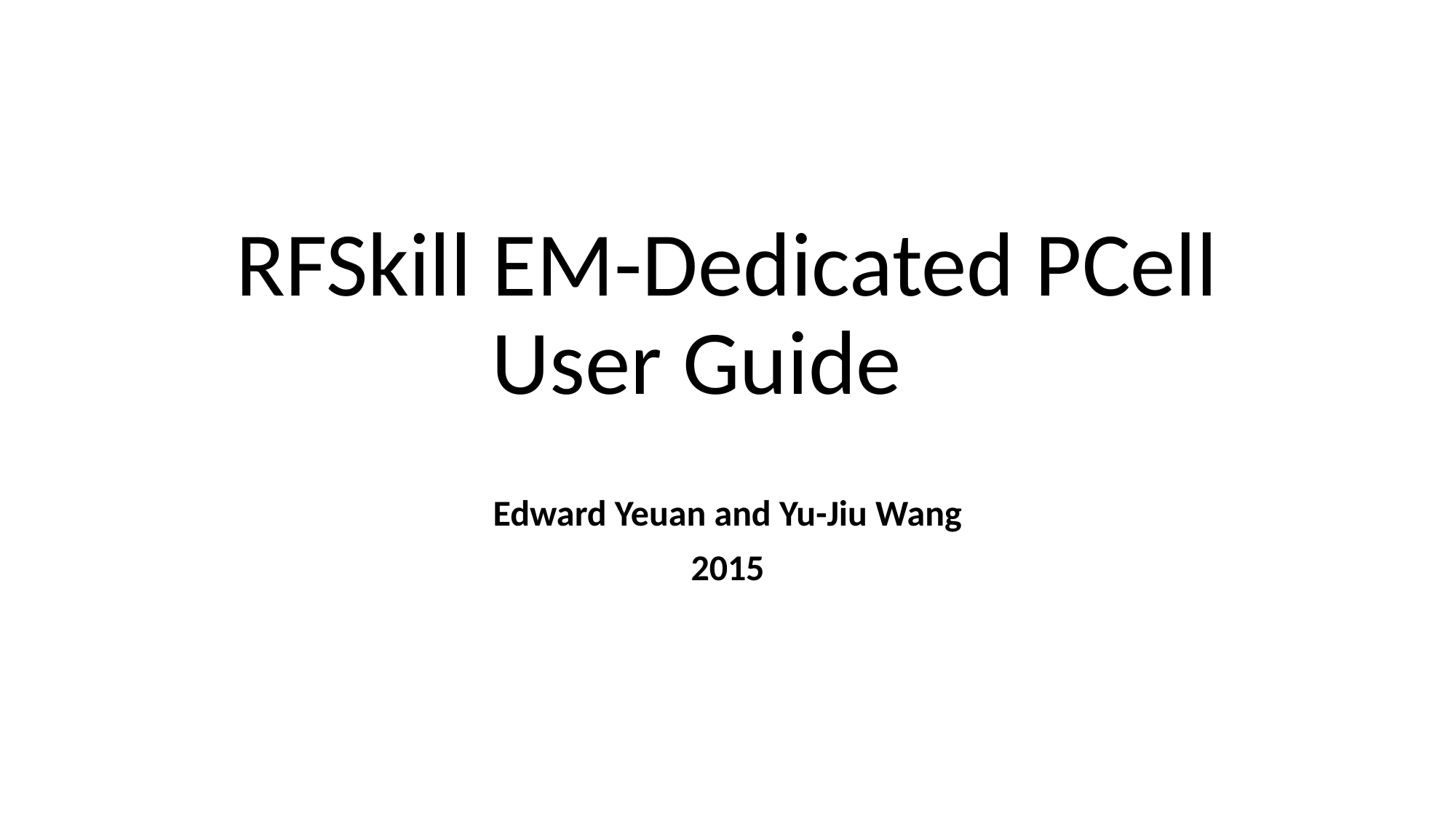

# RFSkill EM-Dedicated PCell User Guide

Edward Yeuan and Yu-Jiu Wang
2015